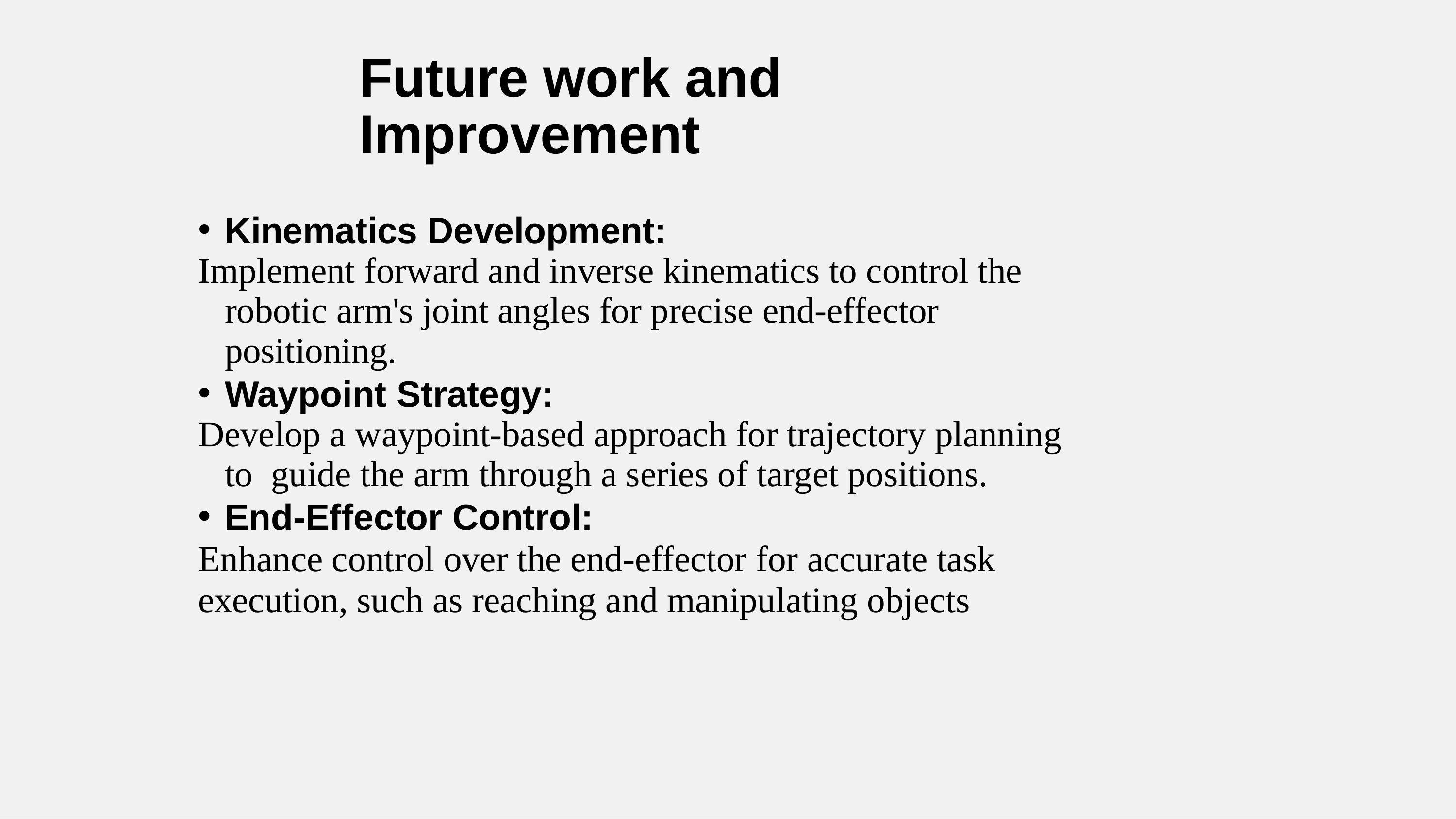

Future work and  Improvement
Kinematics Development:
Implement forward and inverse kinematics to control the  robotic arm's joint angles for precise end-effector positioning.
Waypoint Strategy:
Develop a waypoint-based approach for trajectory planning to  guide the arm through a series of target positions.
End-Effector Control:
Enhance control over the end-effector for accurate task
execution, such as reaching and manipulating objects